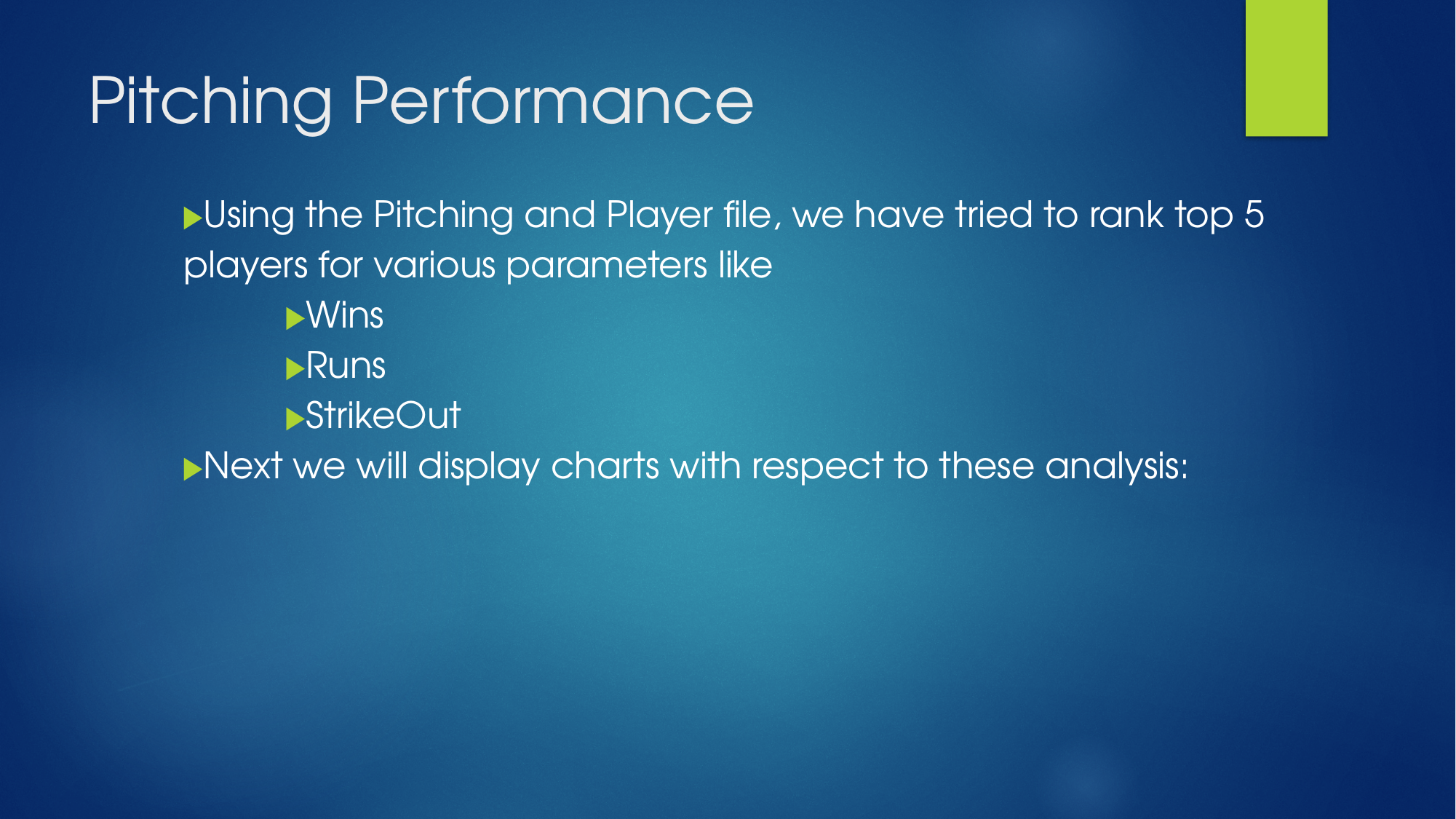

# Pitching Performance
Using the Pitching and Player file, we have tried to rank top 5 players for various parameters like
Wins
Runs
StrikeOut
Next we will display charts with respect to these analysis: